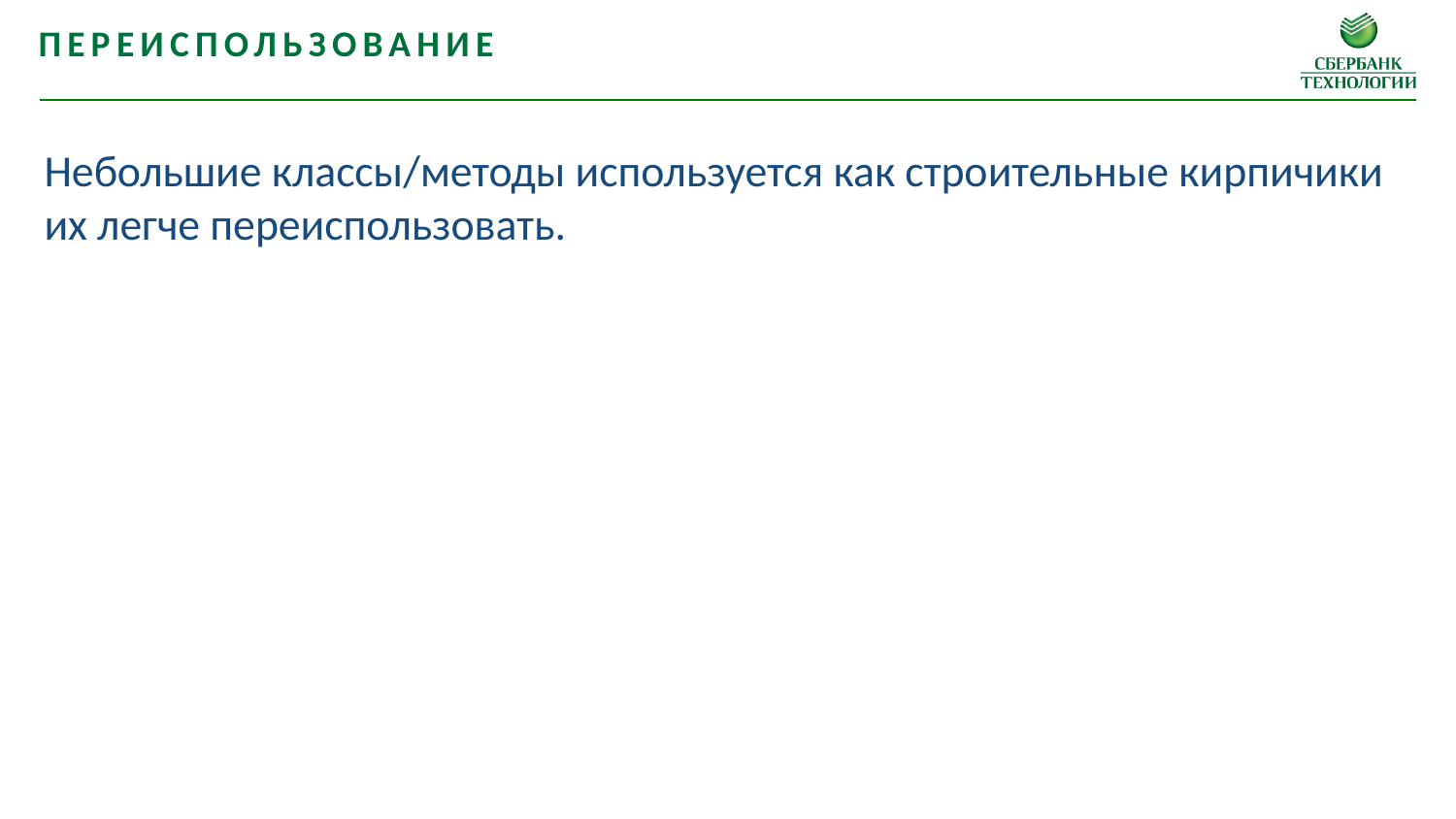

Переиспользование
Небольшие классы/методы используется как строительные кирпичики их легче переиспользовать.